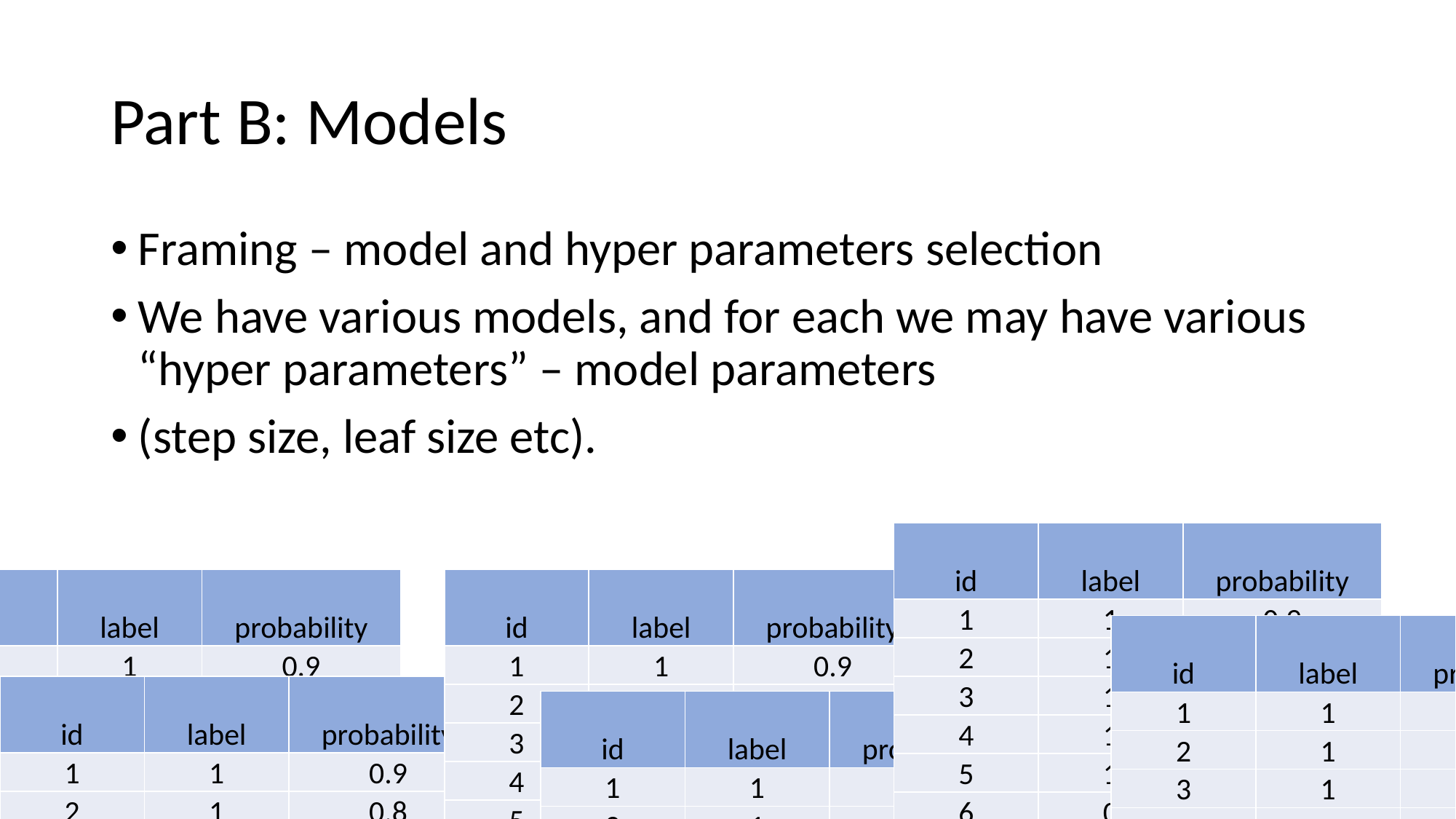

# Part B: Models
Framing – model and hyper parameters selection
We have various models, and for each we may have various “hyper parameters” – model parameters
(step size, leaf size etc).
| id | label | probability |
| --- | --- | --- |
| 1 | 1 | 0.9 |
| 2 | 1 | 0.8 |
| 3 | 1 | 0.9 |
| 4 | 1 | 0.1 |
| 5 | 1 | 0.6 |
| 6 | 0 | 0.6 |
| 7 | 0 | 0.9 |
| 8 | 0 | 0.1 |
| 9 | 0 | 0.2 |
| 10 | 0 | 0.2 |
| id | label | probability |
| --- | --- | --- |
| 1 | 1 | 0.9 |
| 2 | 1 | 0.8 |
| 3 | 1 | 0.9 |
| 4 | 1 | 0.1 |
| 5 | 1 | 0.6 |
| 6 | 0 | 0.6 |
| 7 | 0 | 0.9 |
| 8 | 0 | 0.1 |
| 9 | 0 | 0.2 |
| 10 | 0 | 0.2 |
| id | label | probability |
| --- | --- | --- |
| 1 | 1 | 0.9 |
| 2 | 1 | 0.8 |
| 3 | 1 | 0.9 |
| 4 | 1 | 0.1 |
| 5 | 1 | 0.6 |
| 6 | 0 | 0.6 |
| 7 | 0 | 0.9 |
| 8 | 0 | 0.1 |
| 9 | 0 | 0.2 |
| 10 | 0 | 0.2 |
| id | label | probability |
| --- | --- | --- |
| 1 | 1 | 0.9 |
| 2 | 1 | 0.8 |
| 3 | 1 | 0.9 |
| 4 | 1 | 0.1 |
| 5 | 1 | 0.6 |
| 6 | 0 | 0.6 |
| 7 | 0 | 0.9 |
| 8 | 0 | 0.1 |
| 9 | 0 | 0.2 |
| 10 | 0 | 0.2 |
| id | label | probability |
| --- | --- | --- |
| 1 | 1 | 0.9 |
| 2 | 1 | 0.8 |
| 3 | 1 | 0.9 |
| 4 | 1 | 0.1 |
| 5 | 1 | 0.6 |
| 6 | 0 | 0.6 |
| 7 | 0 | 0.9 |
| 8 | 0 | 0.1 |
| 9 | 0 | 0.2 |
| 10 | 0 | 0.2 |
| id | label | probability |
| --- | --- | --- |
| 1 | 1 | 0.9 |
| 2 | 1 | 0.8 |
| 3 | 1 | 0.9 |
| 4 | 1 | 0.1 |
| 5 | 1 | 0.6 |
| 6 | 0 | 0.6 |
| 7 | 0 | 0.9 |
| 8 | 0 | 0.1 |
| 9 | 0 | 0.2 |
| 10 | 0 | 0.2 |